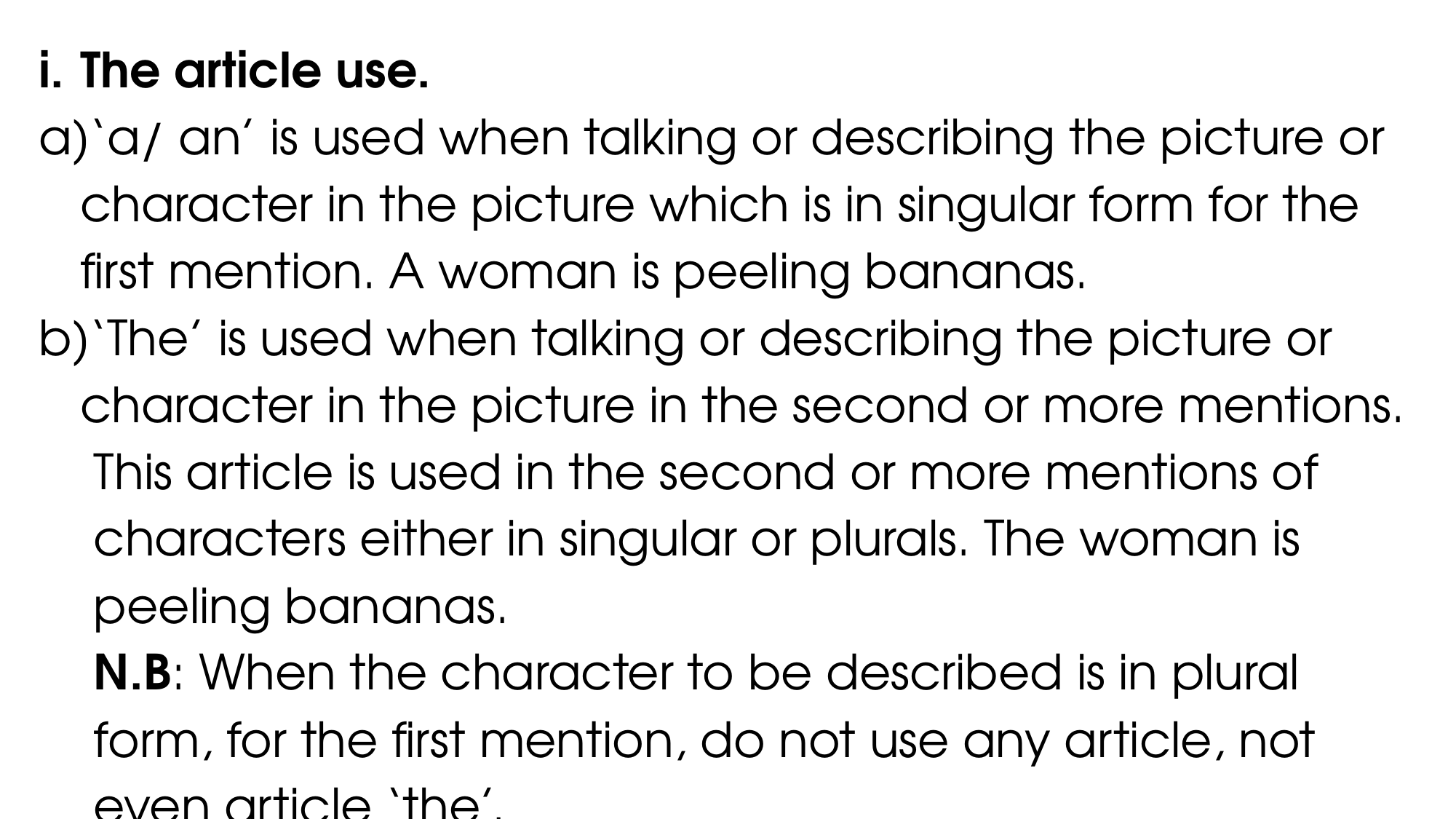

The article use.
‘a/ an’ is used when talking or describing the picture or character in the picture which is in singular form for the first mention. A woman is peeling bananas.
‘The’ is used when talking or describing the picture or character in the picture in the second or more mentions.
This article is used in the second or more mentions of characters either in singular or plurals. The woman is peeling bananas.
N.B: When the character to be described is in plural form, for the first mention, do not use any article, not even article ‘the’.